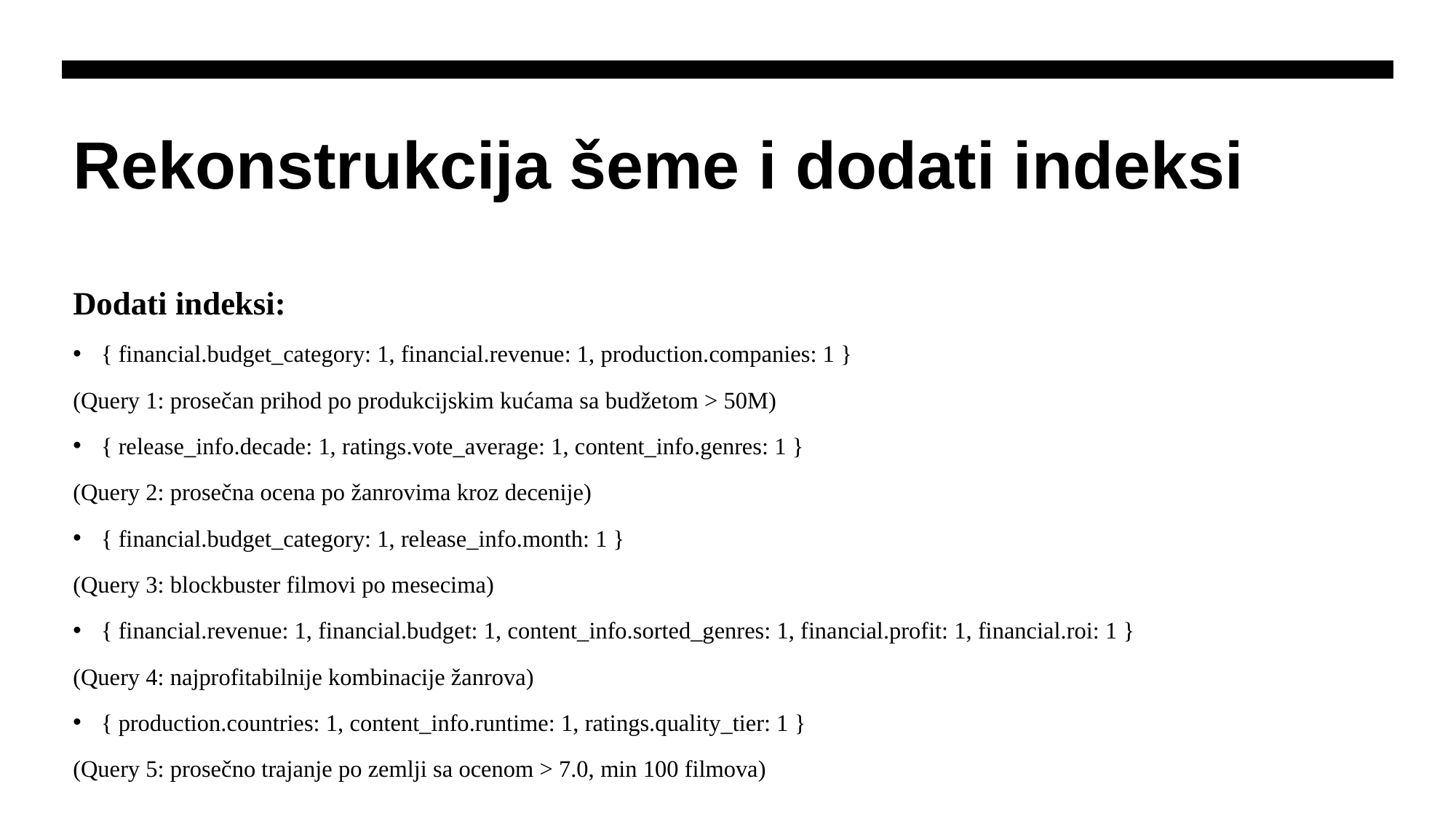

# Rekonstrukcija šeme i dodati indeksi
Dodati indeksi:
{ financial.budget_category: 1, financial.revenue: 1, production.companies: 1 }
(Query 1: prosečan prihod po produkcijskim kućama sa budžetom > 50M)
{ release_info.decade: 1, ratings.vote_average: 1, content_info.genres: 1 }
(Query 2: prosečna ocena po žanrovima kroz decenije)
{ financial.budget_category: 1, release_info.month: 1 }
(Query 3: blockbuster filmovi po mesecima)
{ financial.revenue: 1, financial.budget: 1, content_info.sorted_genres: 1, financial.profit: 1, financial.roi: 1 }
(Query 4: najprofitabilnije kombinacije žanrova)
{ production.countries: 1, content_info.runtime: 1, ratings.quality_tier: 1 }
(Query 5: prosečno trajanje po zemlji sa ocenom > 7.0, min 100 filmova)